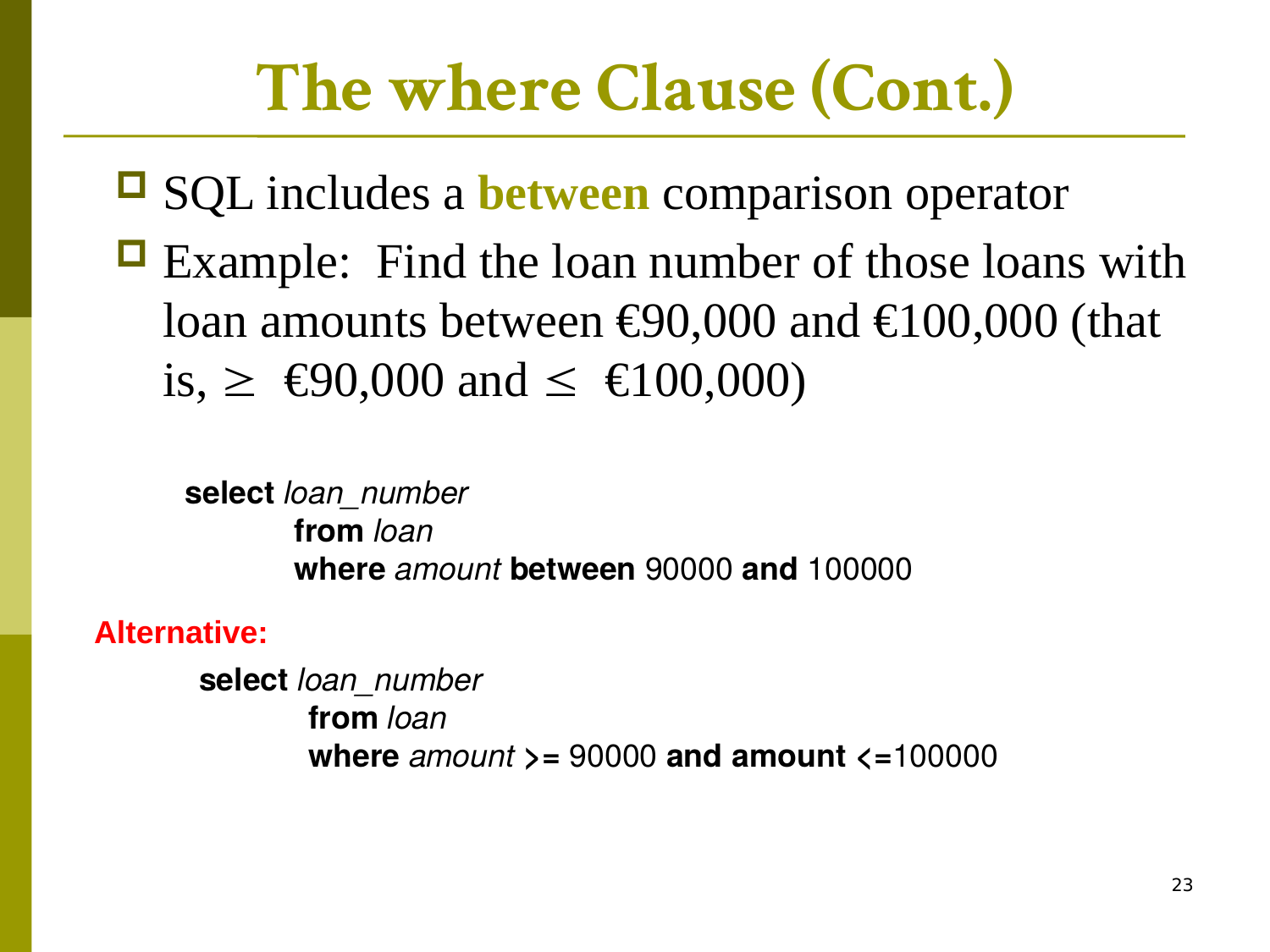

# The where Clause (Cont.)
SQL includes a between comparison operator
Example:  Find the loan number of those loans with loan amounts between €90,000 and €100,000 (that is, ≥ €90,000 and ≤ €100,000)

  select loan_number
	from loan
	where amount between 90000 and 100000

Alternative:
  select loan_number
	from loan
	where amount >= 90000 and amount <=100000

23